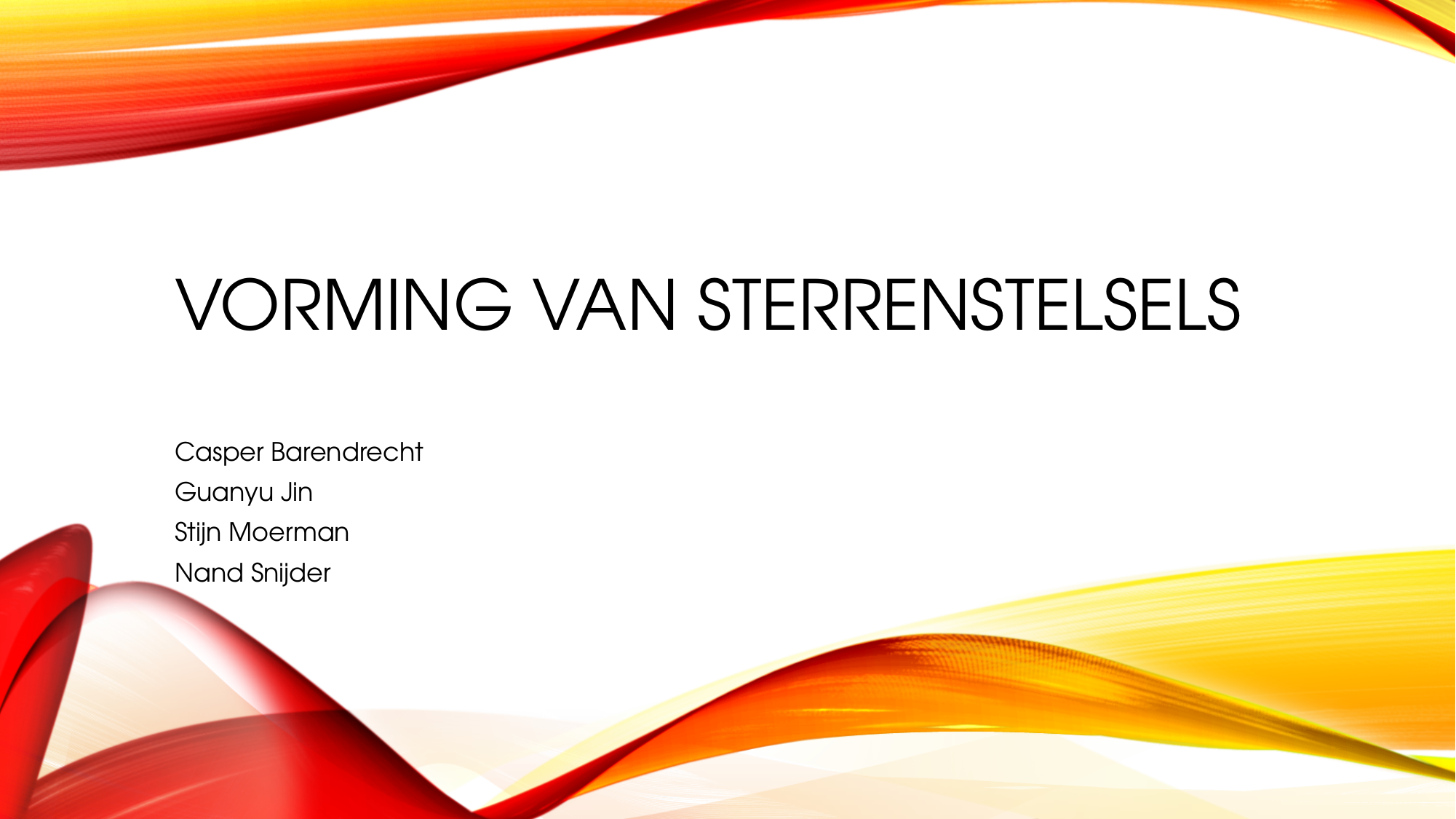

# Vorming van Sterrenstelsels
Casper Barendrecht
Guanyu Jin
Stijn Moerman
Nand Snijder